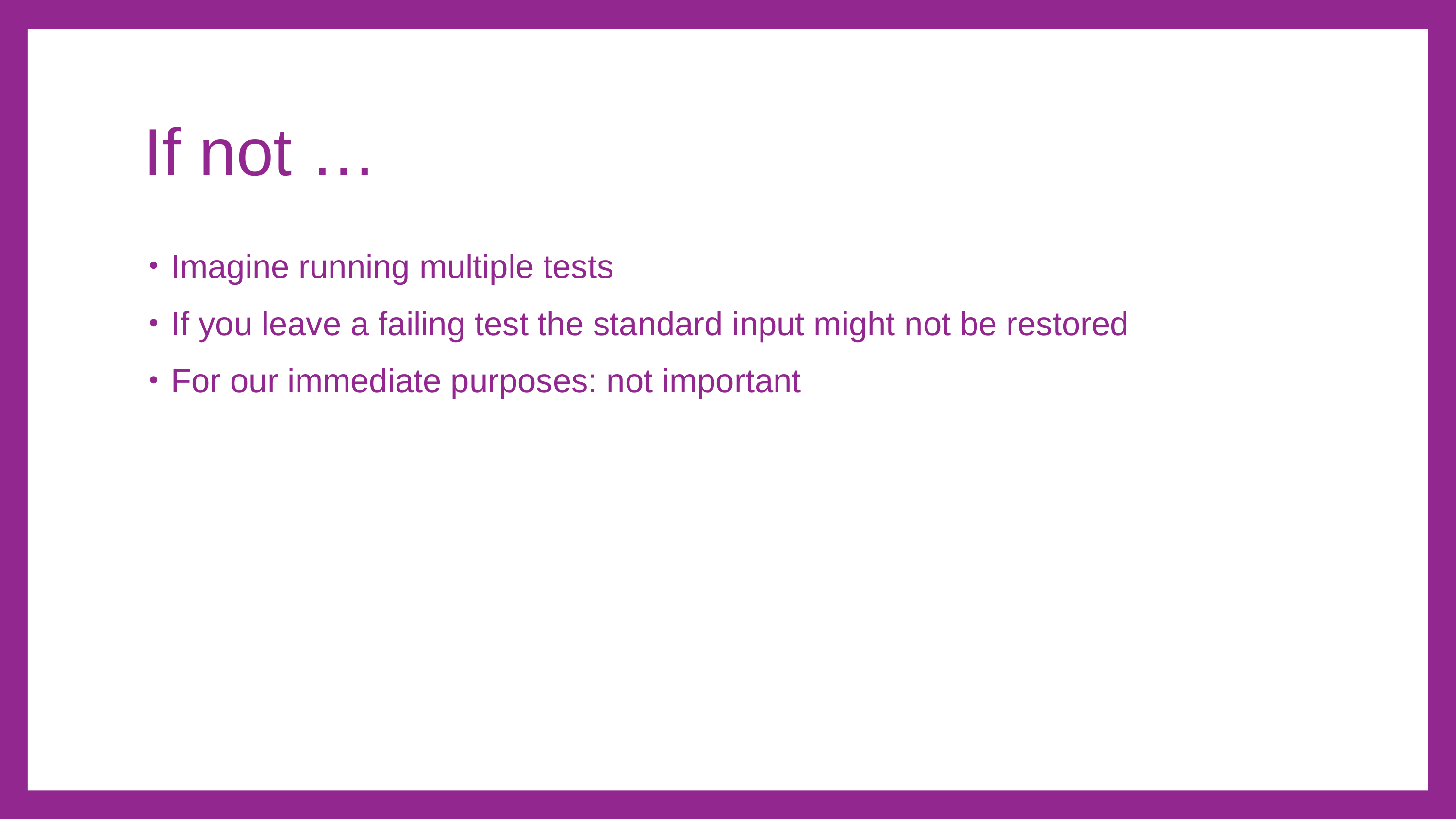

# If not …
Imagine running multiple tests
If you leave a failing test the standard input might not be restored
For our immediate purposes: not important